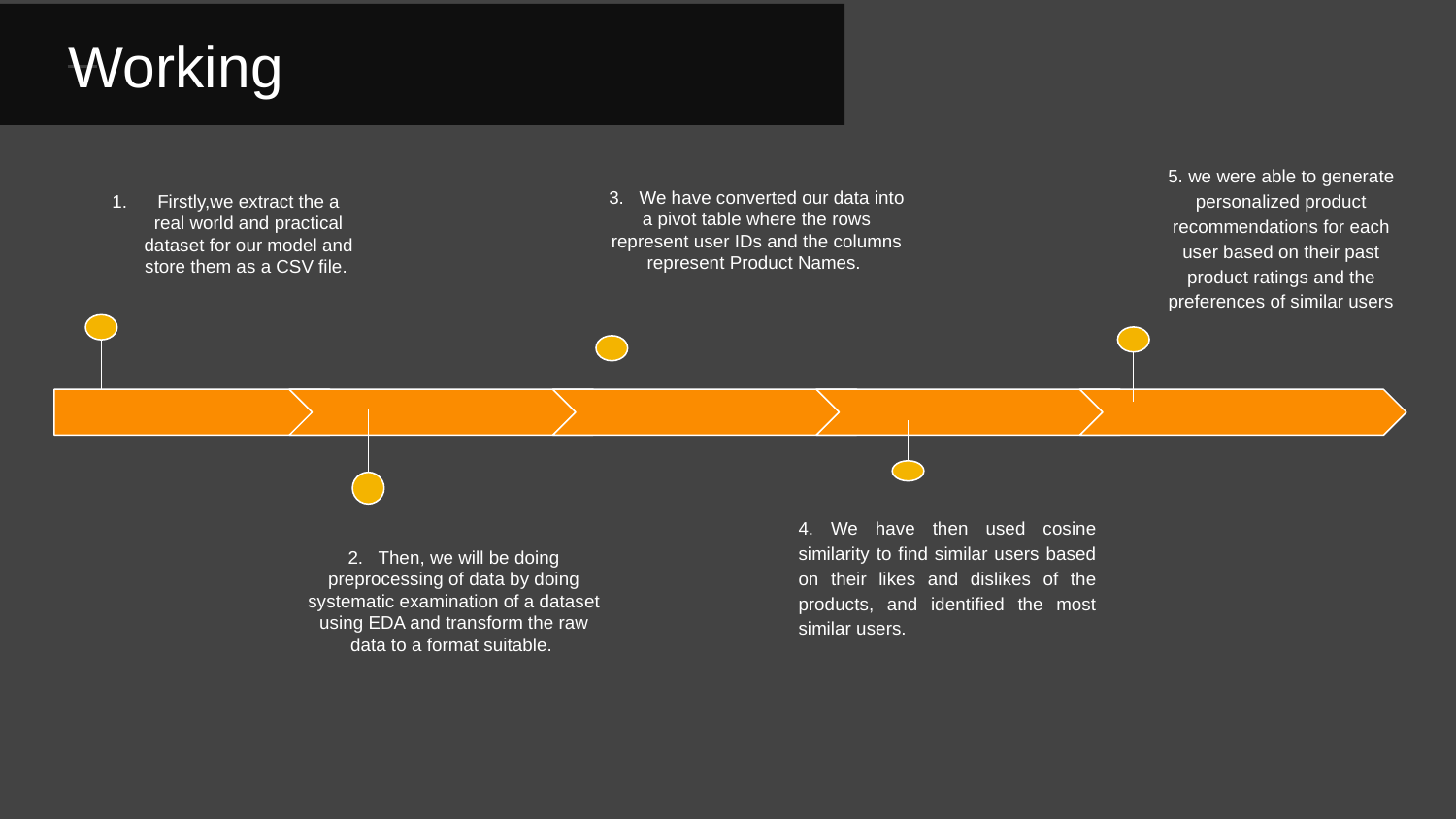

Working
5. we were able to generate personalized product recommendations for each user based on their past product ratings and the preferences of similar users

3.   We have converted our data into a pivot table where the rows represent user IDs and the columns represent Product Names.
Firstly,we extract the a real world and practical dataset for our model and store them as a CSV file.

4. We have then used cosine similarity to find similar users based on their likes and dislikes of the products, and identified the most similar users.
2.   Then, we will be doing preprocessing of data by doing systematic examination of a dataset using EDA and transform the raw data to a format suitable.